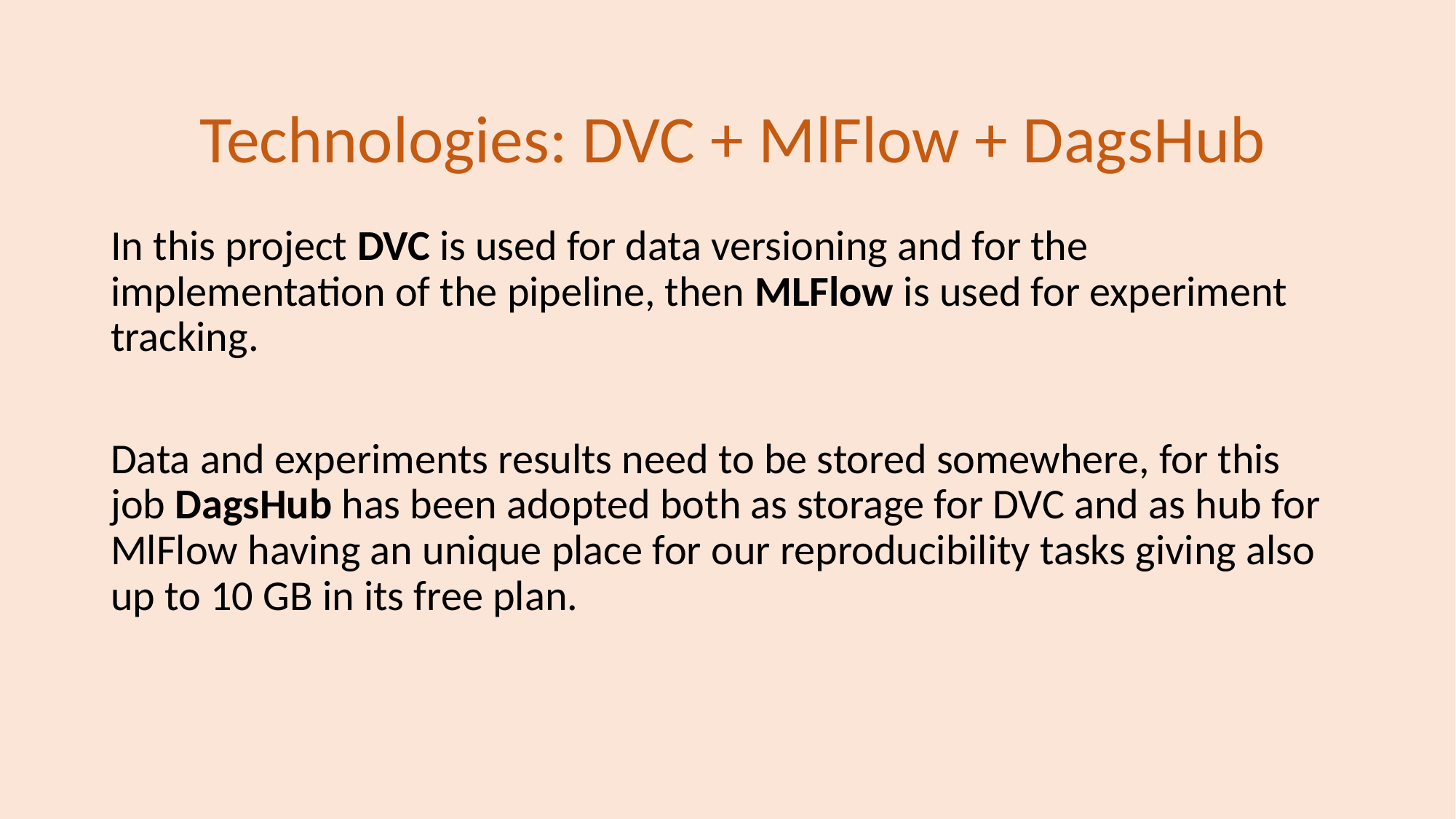

# Technologies: DVC + MlFlow + DagsHub
In this project DVC is used for data versioning and for the implementation of the pipeline, then MLFlow is used for experiment tracking.

Data and experiments results need to be stored somewhere, for this job DagsHub has been adopted both as storage for DVC and as hub for MlFlow having an unique place for our reproducibility tasks giving also up to 10 GB in its free plan.